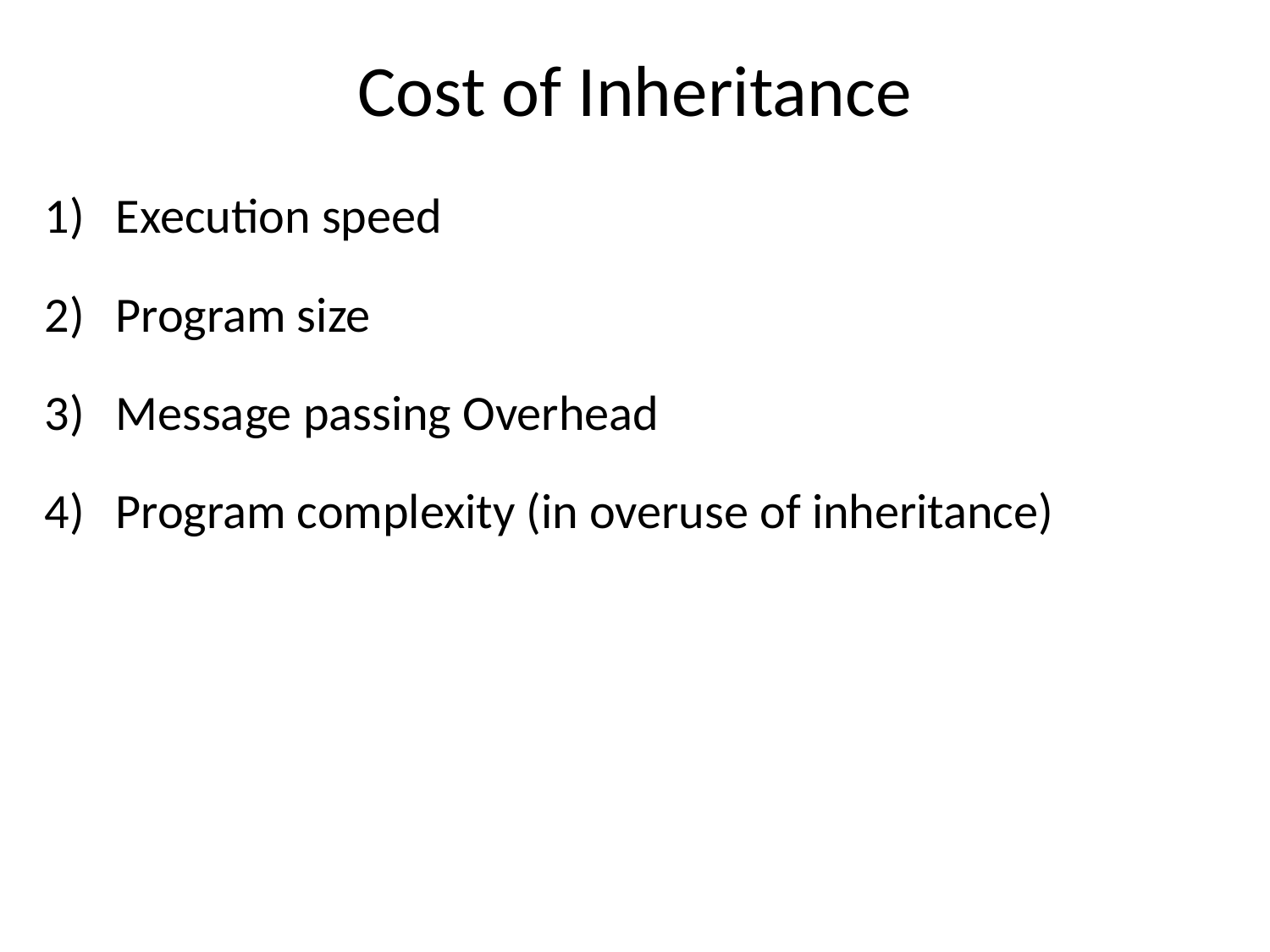

# Cost of Inheritance
Execution speed
Program size
Message passing Overhead
Program complexity (in overuse of inheritance)